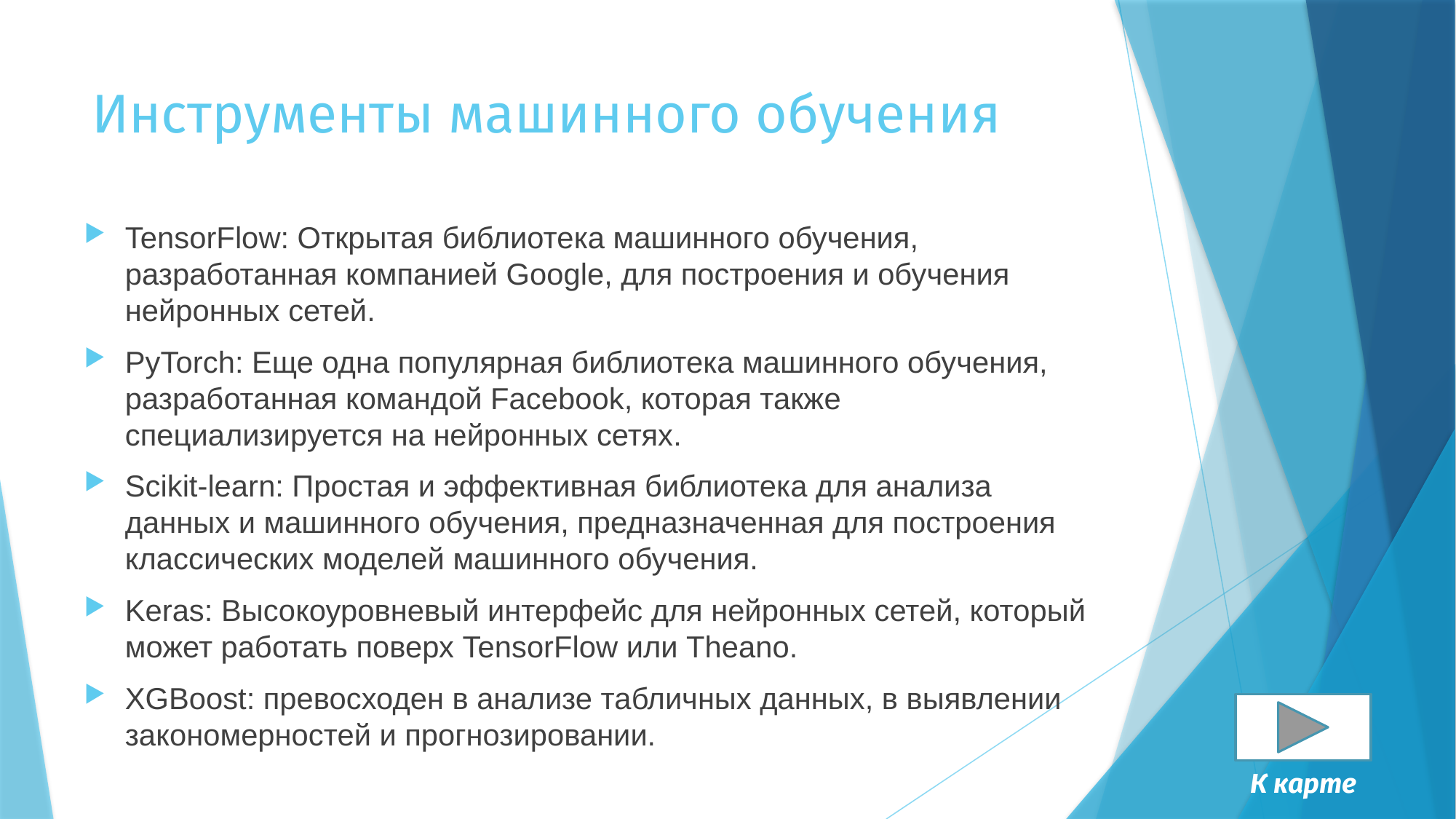

# Инструменты машинного обучения
TensorFlow: Открытая библиотека машинного обучения, разработанная компанией Google, для построения и обучения нейронных сетей.
PyTorch: Еще одна популярная библиотека машинного обучения, разработанная командой Facebook, которая также специализируется на нейронных сетях.
Scikit-learn: Простая и эффективная библиотека для анализа данных и машинного обучения, предназначенная для построения классических моделей машинного обучения.
Keras: Высокоуровневый интерфейс для нейронных сетей, который может работать поверх TensorFlow или Theano.
XGBoost: превосходен в анализе табличных данных, в выявлении закономерностей и прогнозировании.

К карте